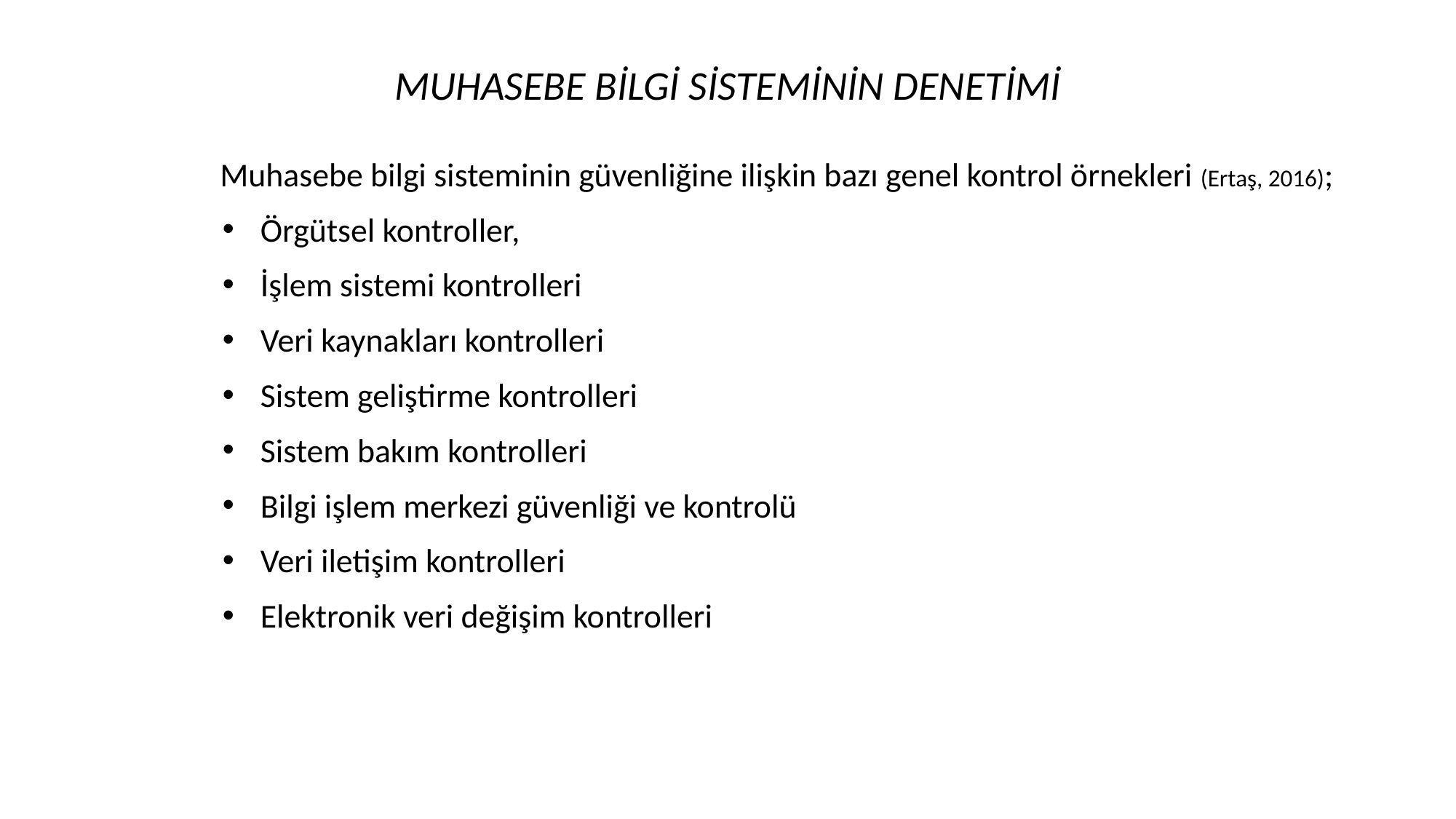

# MUHASEBE BİLGİ SİSTEMİNİN DENETİMİ
	Muhasebe bilgi sisteminin güvenliğine ilişkin bazı genel kontrol örnekleri (Ertaş, 2016);
Örgütsel kontroller,
İşlem sistemi kontrolleri
Veri kaynakları kontrolleri
Sistem geliştirme kontrolleri
Sistem bakım kontrolleri
Bilgi işlem merkezi güvenliği ve kontrolü
Veri iletişim kontrolleri
Elektronik veri değişim kontrolleri